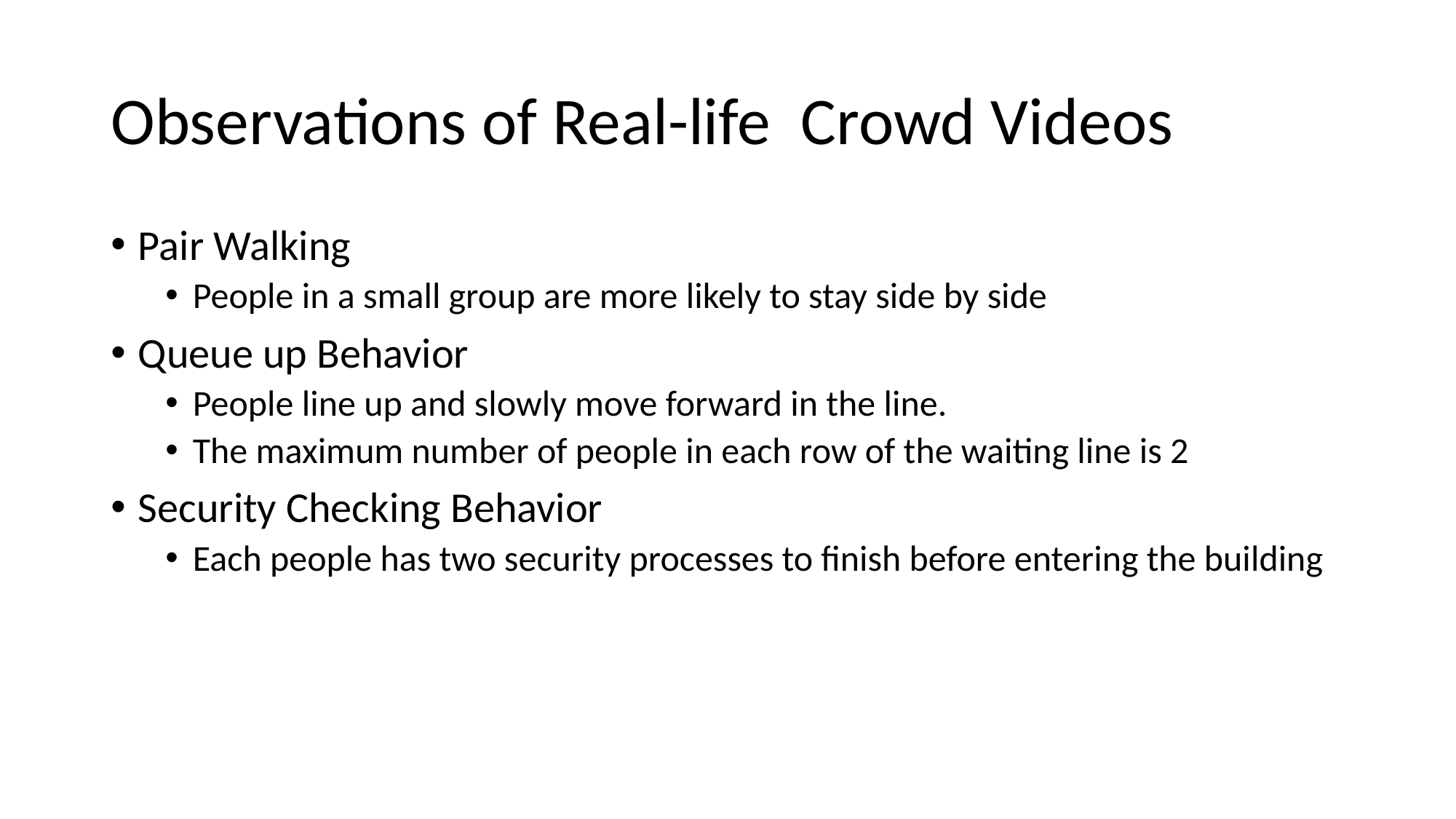

# Observations of Real-life  Crowd Videos
Pair Walking
People in a small group are more likely to stay side by side
Queue up Behavior
People line up and slowly move forward in the line.
The maximum number of people in each row of the waiting line is 2
Security Checking Behavior
Each people has two security processes to finish before entering the building